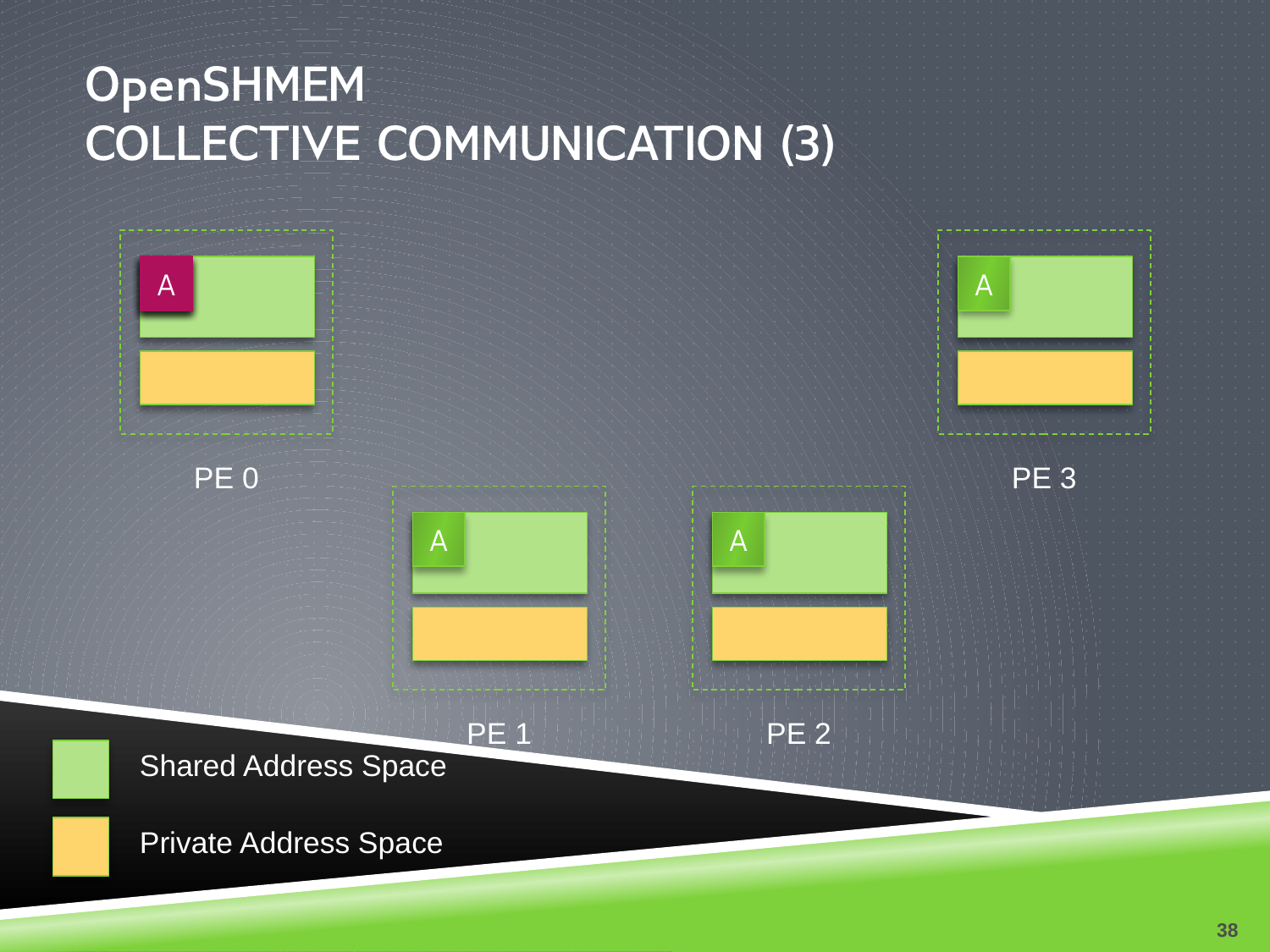

# OpenSHMEM Collective Communication (3)

A
A
A
A

A

PE 0
PE 3

A

A

PE 1
PE 2

Shared Address Space

Private Address Space
38